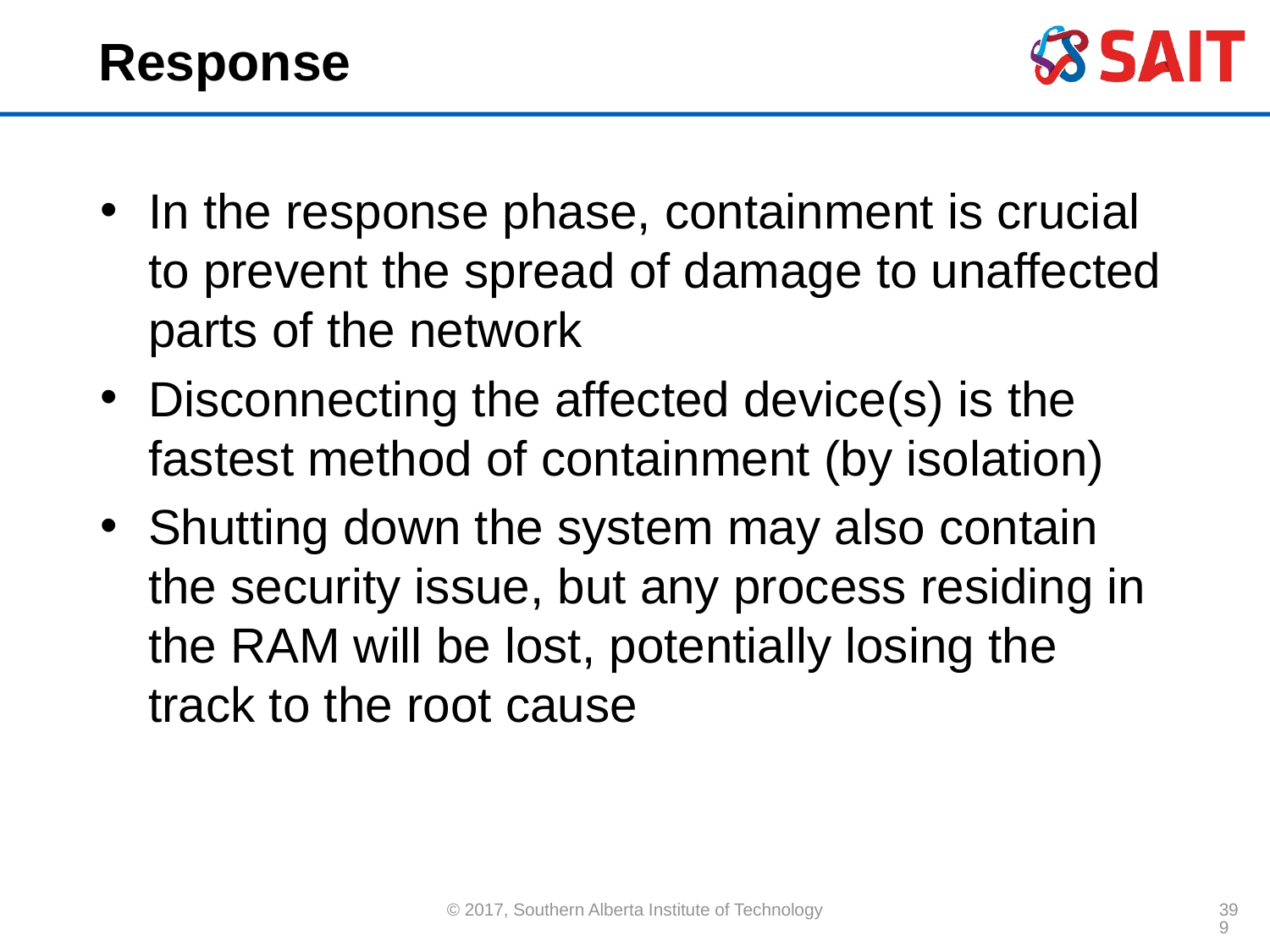

# Response
In the response phase, containment is crucial to prevent the spread of damage to unaffected parts of the network
Disconnecting the affected device(s) is the fastest method of containment (by isolation)
Shutting down the system may also contain the security issue, but any process residing in the RAM will be lost, potentially losing the track to the root cause